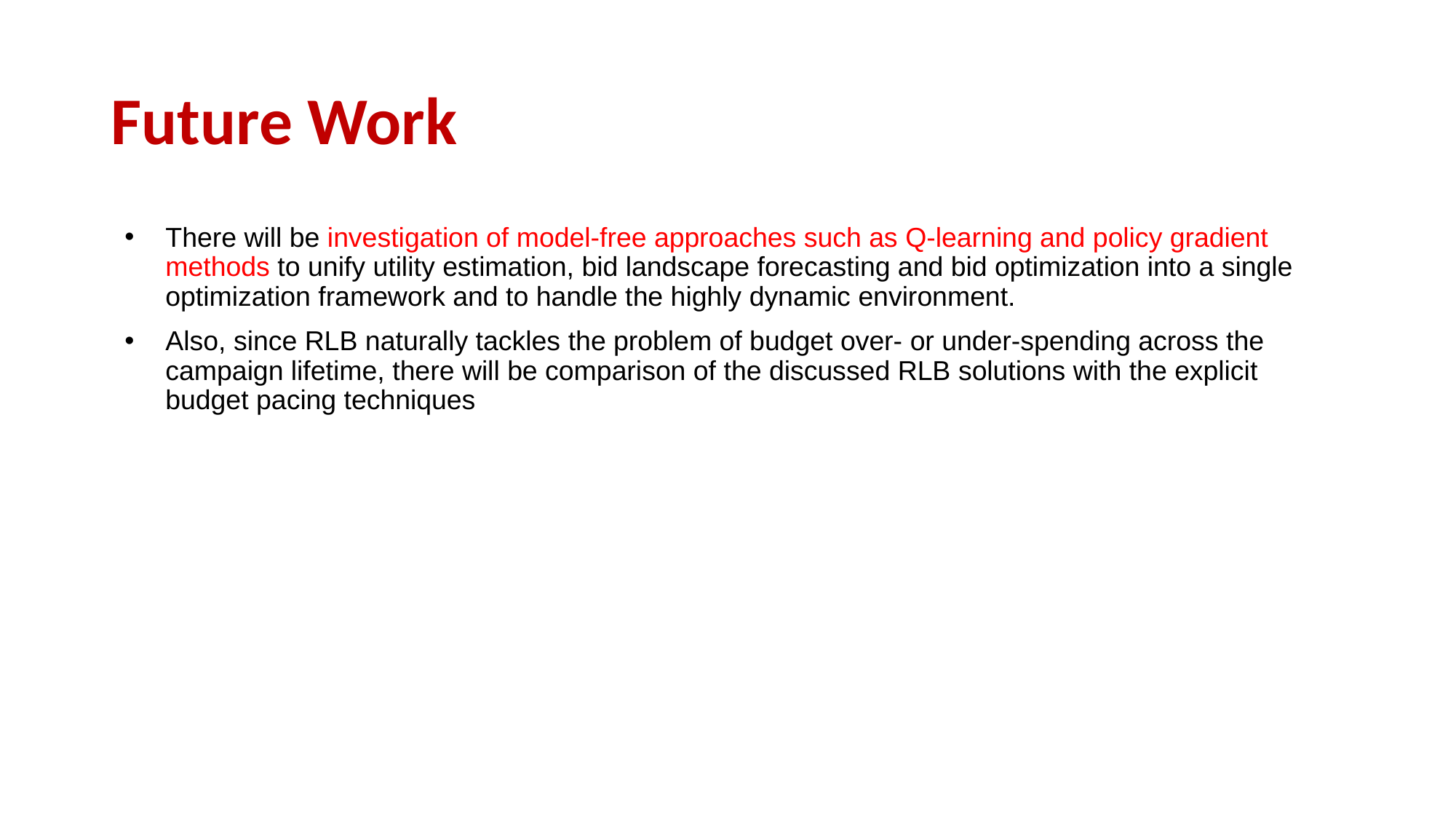

# Future Work
There will be investigation of model-free approaches such as Q-learning and policy gradient methods to unify utility estimation, bid landscape forecasting and bid optimization into a single optimization framework and to handle the highly dynamic environment.
Also, since RLB naturally tackles the problem of budget over- or under-spending across the campaign lifetime, there will be comparison of the discussed RLB solutions with the explicit budget pacing techniques